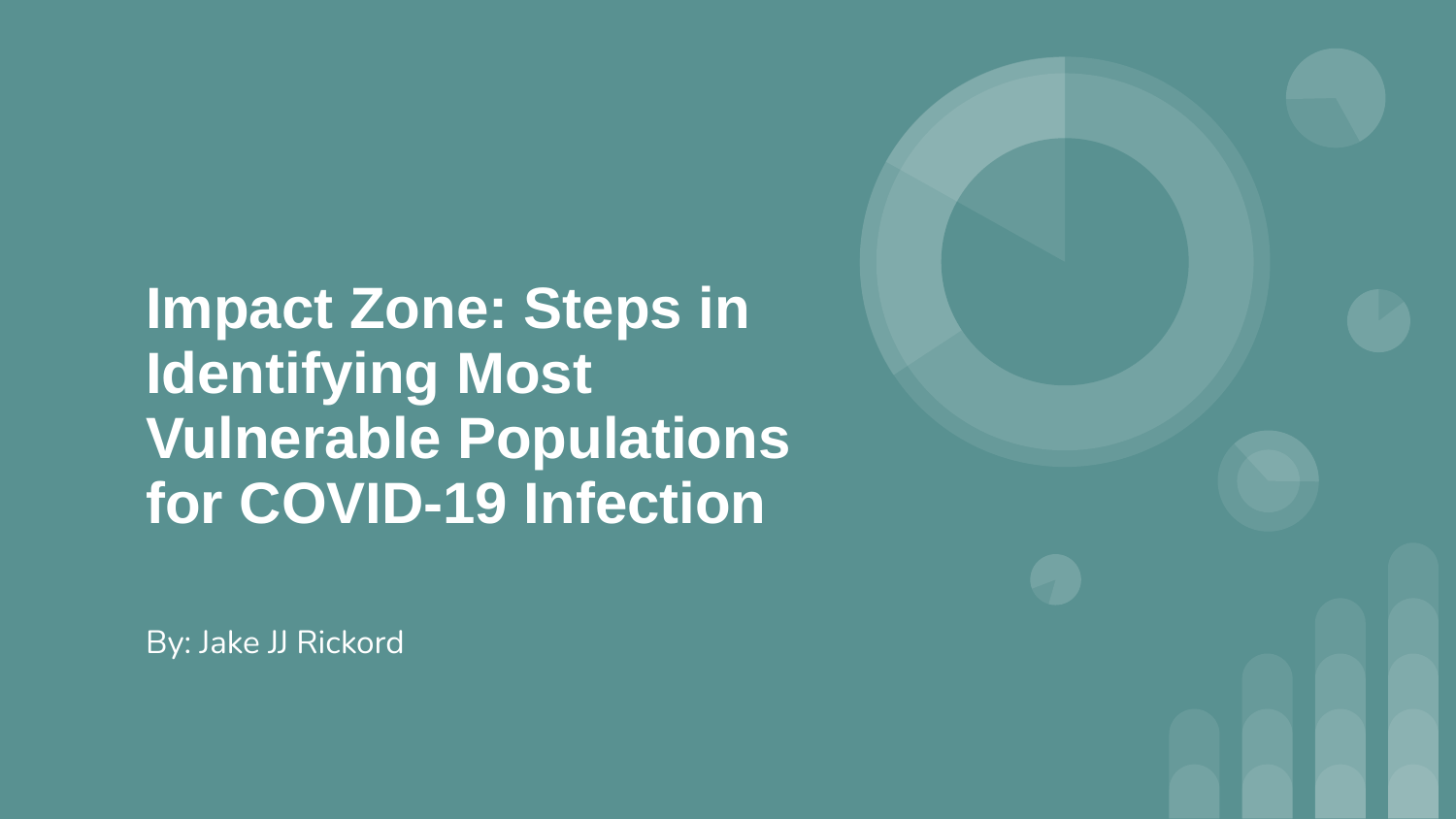

# Impact Zone: Steps in Identifying Most Vulnerable Populations for COVID-19 Infection
By: Jake JJ Rickord